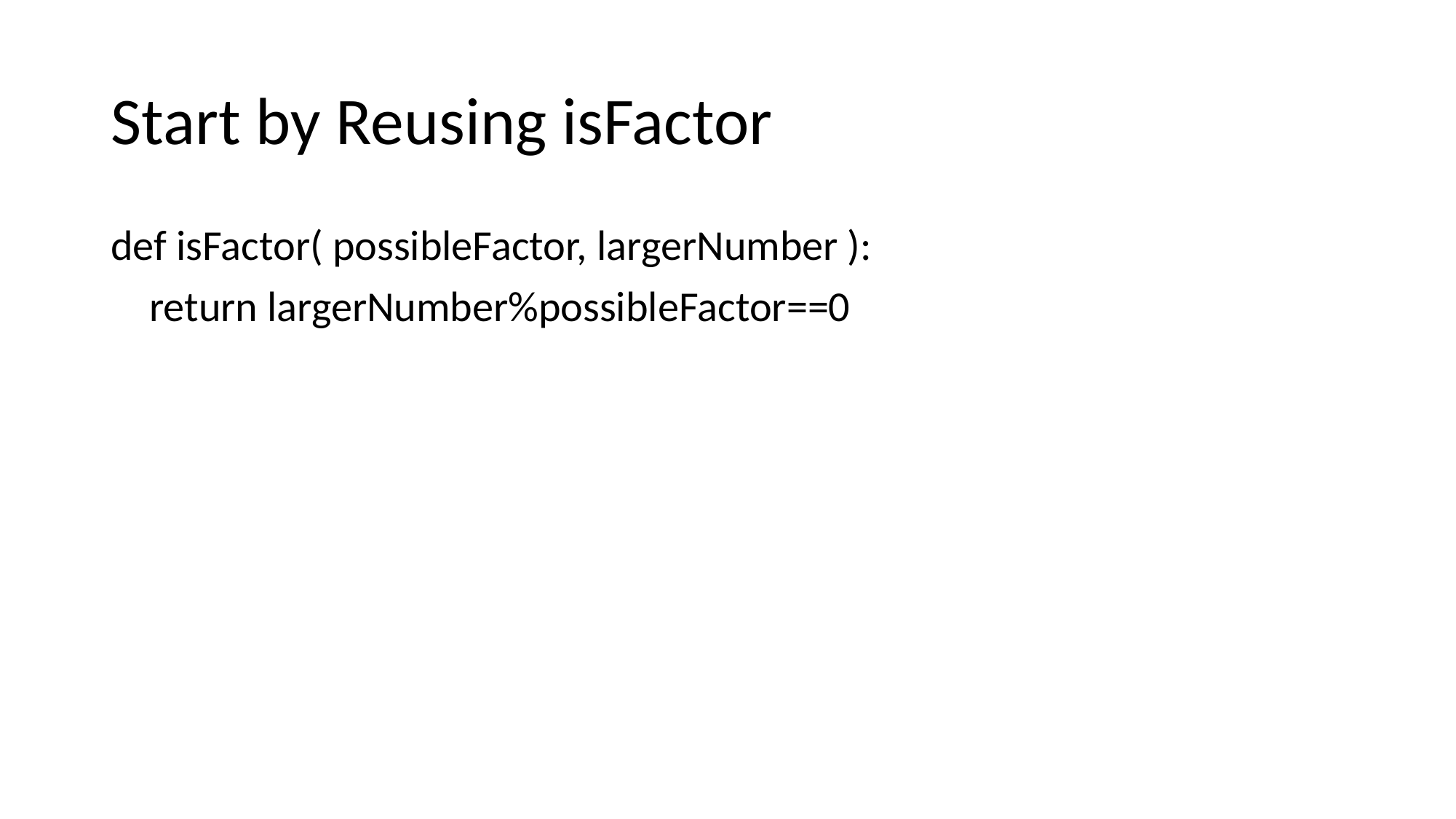

# Start by Reusing isFactor
def isFactor( possibleFactor, largerNumber ):
    return largerNumber%possibleFactor==0